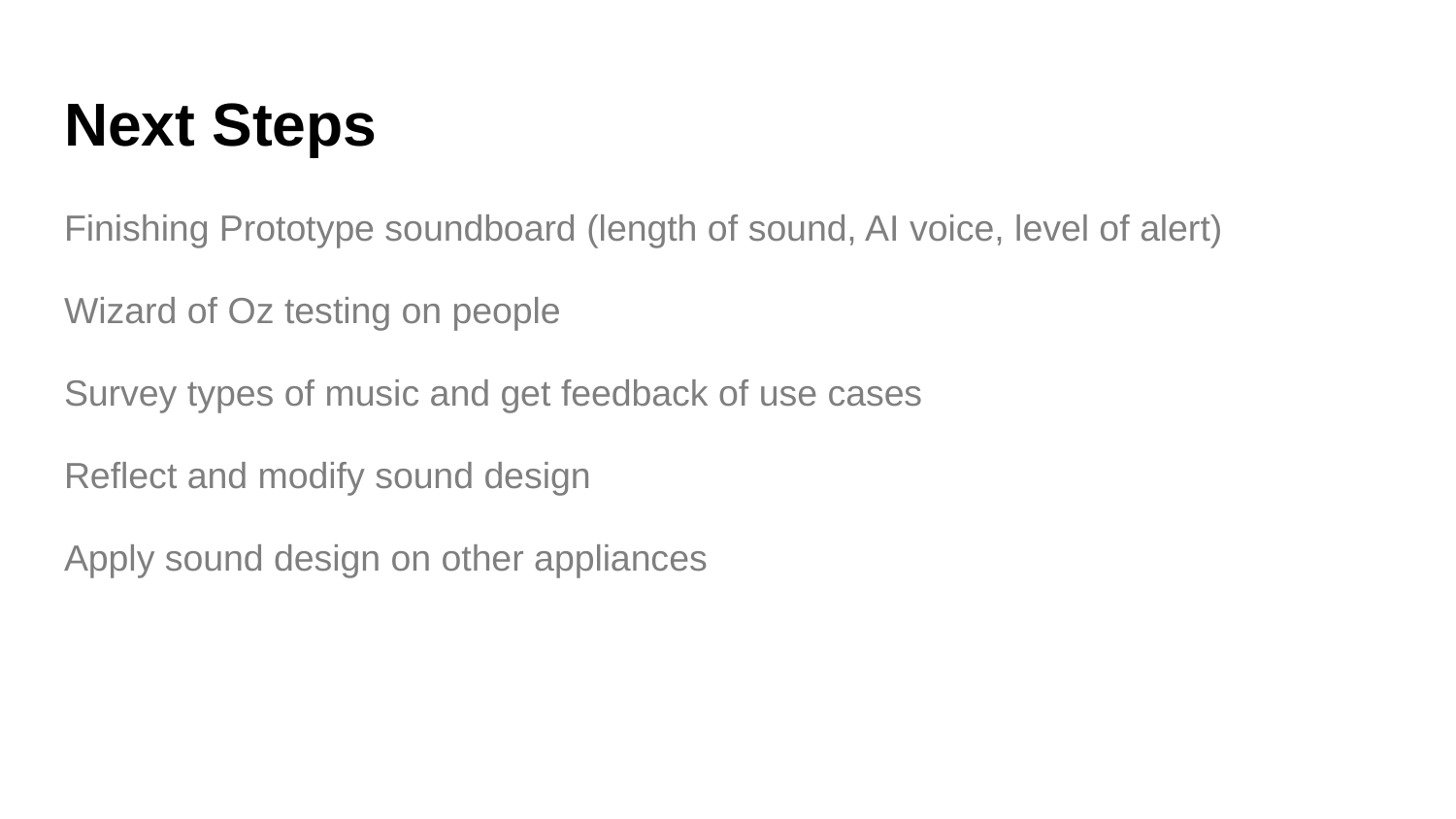

# Next Steps
Finishing Prototype soundboard (length of sound, AI voice, level of alert)
Wizard of Oz testing on people
Survey types of music and get feedback of use cases
Reflect and modify sound design
Apply sound design on other appliances